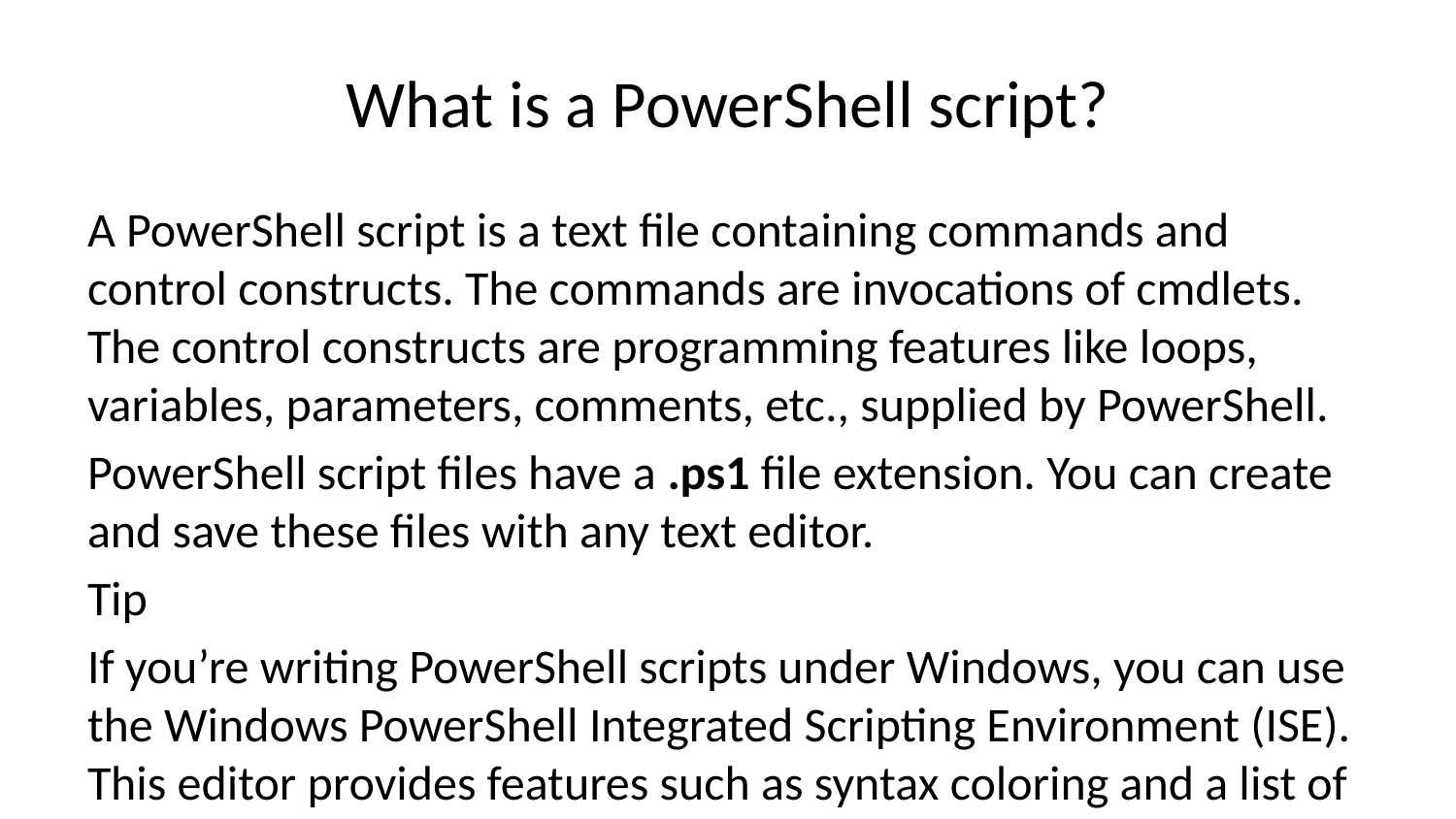

# What is a PowerShell script?
A PowerShell script is a text file containing commands and control constructs. The commands are invocations of cmdlets. The control constructs are programming features like loops, variables, parameters, comments, etc., supplied by PowerShell.
PowerShell script files have a .ps1 file extension. You can create and save these files with any text editor.
Tip
If you’re writing PowerShell scripts under Windows, you can use the Windows PowerShell Integrated Scripting Environment (ISE). This editor provides features such as syntax coloring and a list of available cmdlets.
The following screenshot shows the Windows PowerShell Integrated Scripting Environment (ISE) with a sample script to connect to Azure and create a virtual machine in Azure.
Screenshot of the Windows PowerShell Integrated Scripting Environment with a script to create a virtual machine open in the editing window.
Once you’ve written the script, execute it from the PowerShell command line by passing the name of the file preceded by a dot and a backslash:
.\myScript.ps1